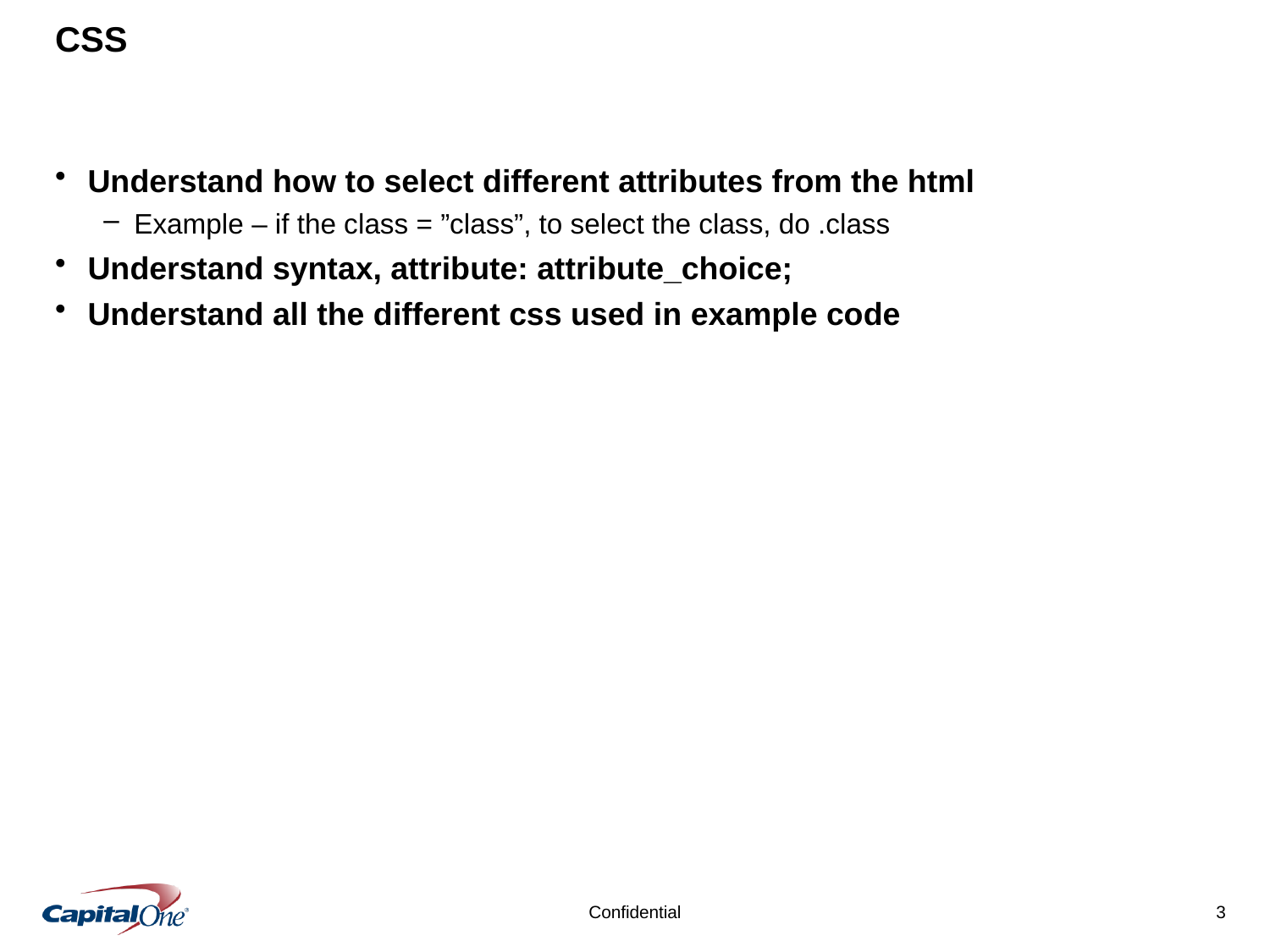

# CSS
Understand how to select different attributes from the html
Example – if the class = ”class”, to select the class, do .class
Understand syntax, attribute: attribute_choice;
Understand all the different css used in example code